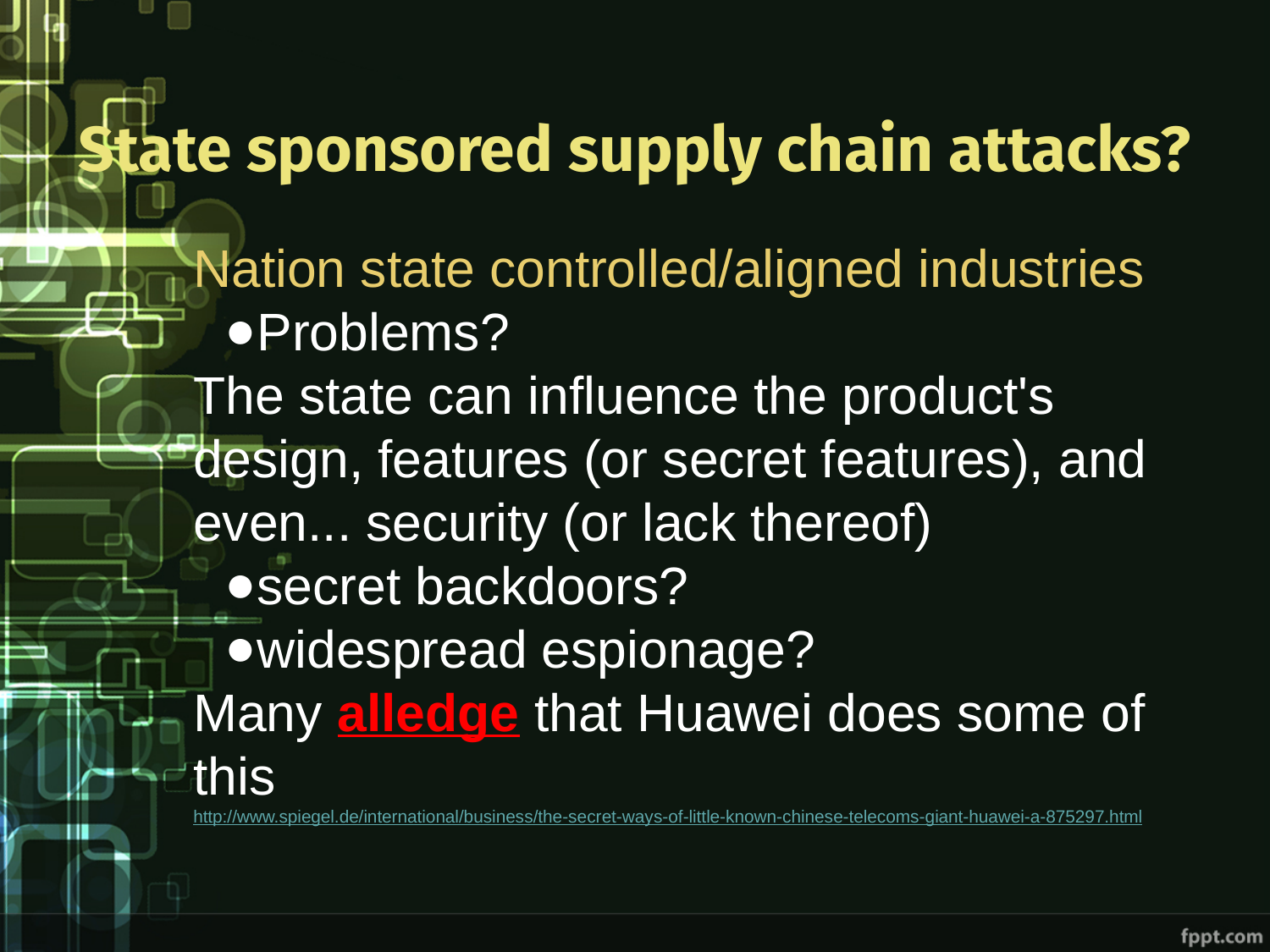

# State sponsored supply chain attacks?
Nation state controlled/aligned industries
Problems?
The state can influence the product's design, features (or secret features), and even... security (or lack thereof)
secret backdoors?
widespread espionage?
Many alledge that Huawei does some of this   http://www.spiegel.de/international/business/the-secret-ways-of-little-known-chinese-telecoms-giant-huawei-a-875297.html